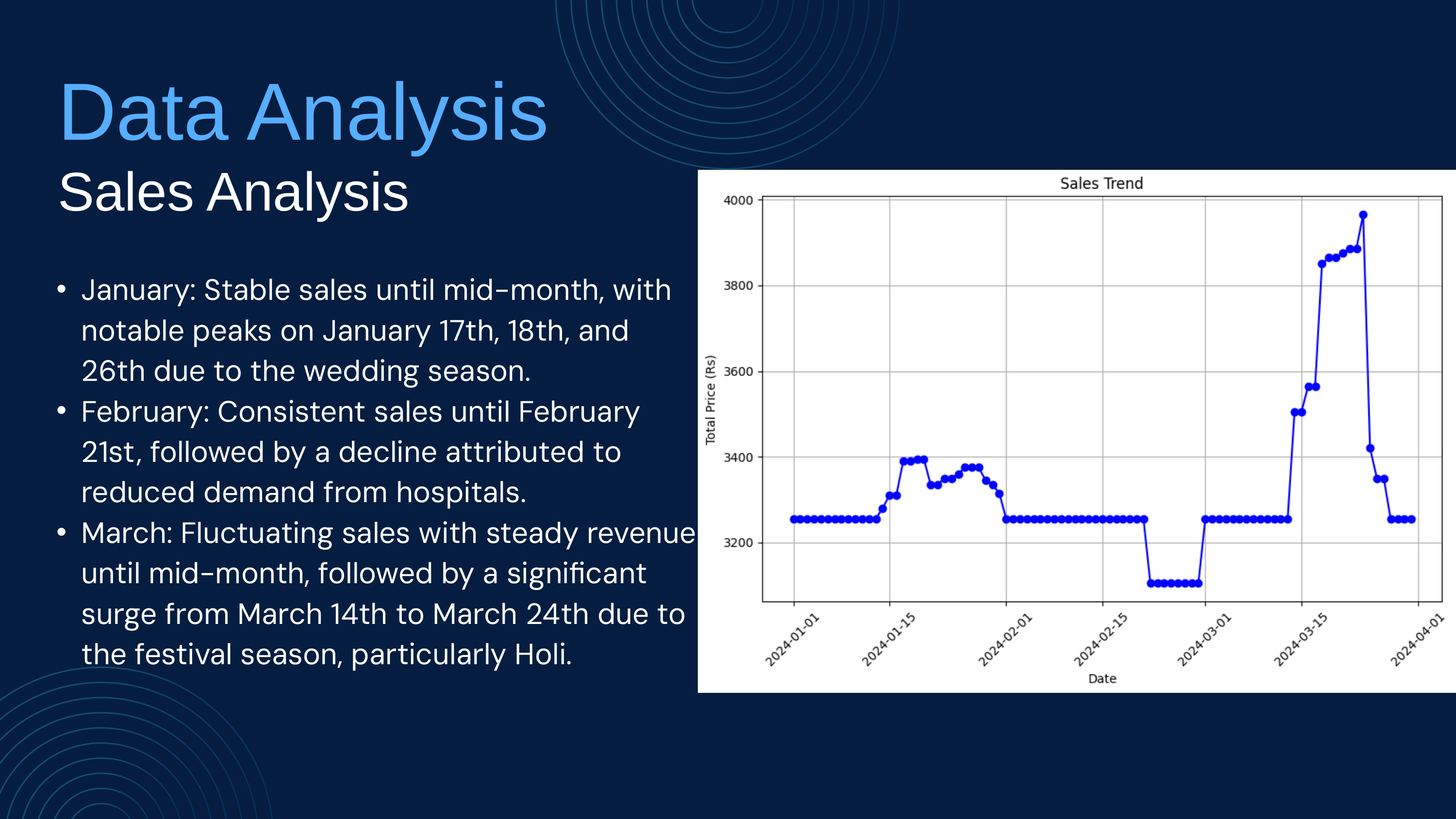

Data Analysis
Sales Analysis

January: Stable sales until mid-month, with notable peaks on January 17th, 18th, and 26th due to the wedding season.
February: Consistent sales until February 21st, followed by a decline attributed to reduced demand from hospitals.
March: Fluctuating sales with steady revenue until mid-month, followed by a significant surge from March 14th to March 24th due to the festival season, particularly Holi.